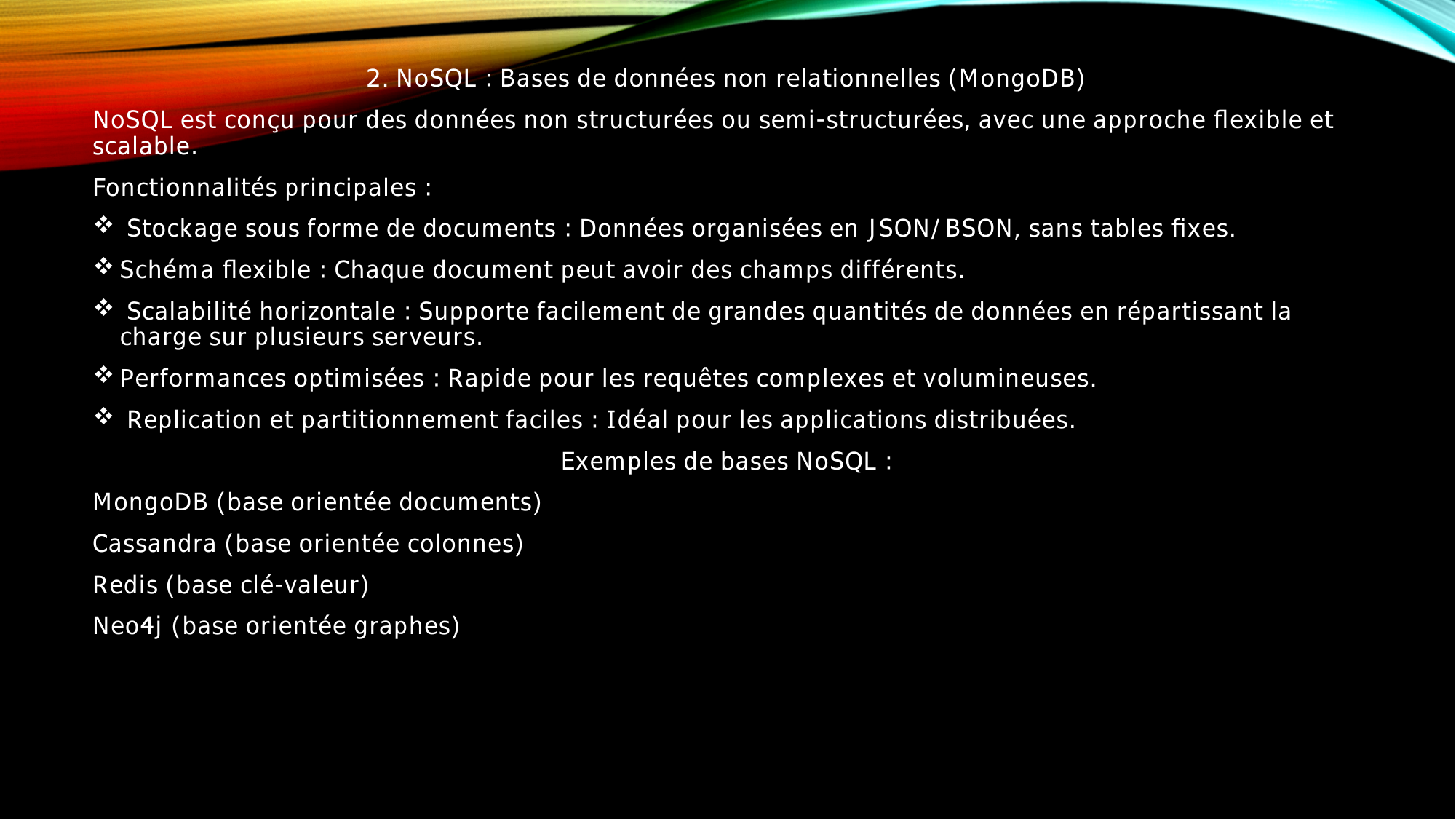

2. NoSQL : Bases de données non relationnelles (MongoDB)
NoSQL est conçu pour des données non structurées ou semi-structurées, avec une approche flexible et scalable.
Fonctionnalités principales :
 Stockage sous forme de documents : Données organisées en JSON/BSON, sans tables fixes.
Schéma flexible : Chaque document peut avoir des champs différents.
 Scalabilité horizontale : Supporte facilement de grandes quantités de données en répartissant la charge sur plusieurs serveurs.
Performances optimisées : Rapide pour les requêtes complexes et volumineuses.
 Replication et partitionnement faciles : Idéal pour les applications distribuées.
Exemples de bases NoSQL :
MongoDB (base orientée documents)
Cassandra (base orientée colonnes)
Redis (base clé-valeur)
Neo4j (base orientée graphes)